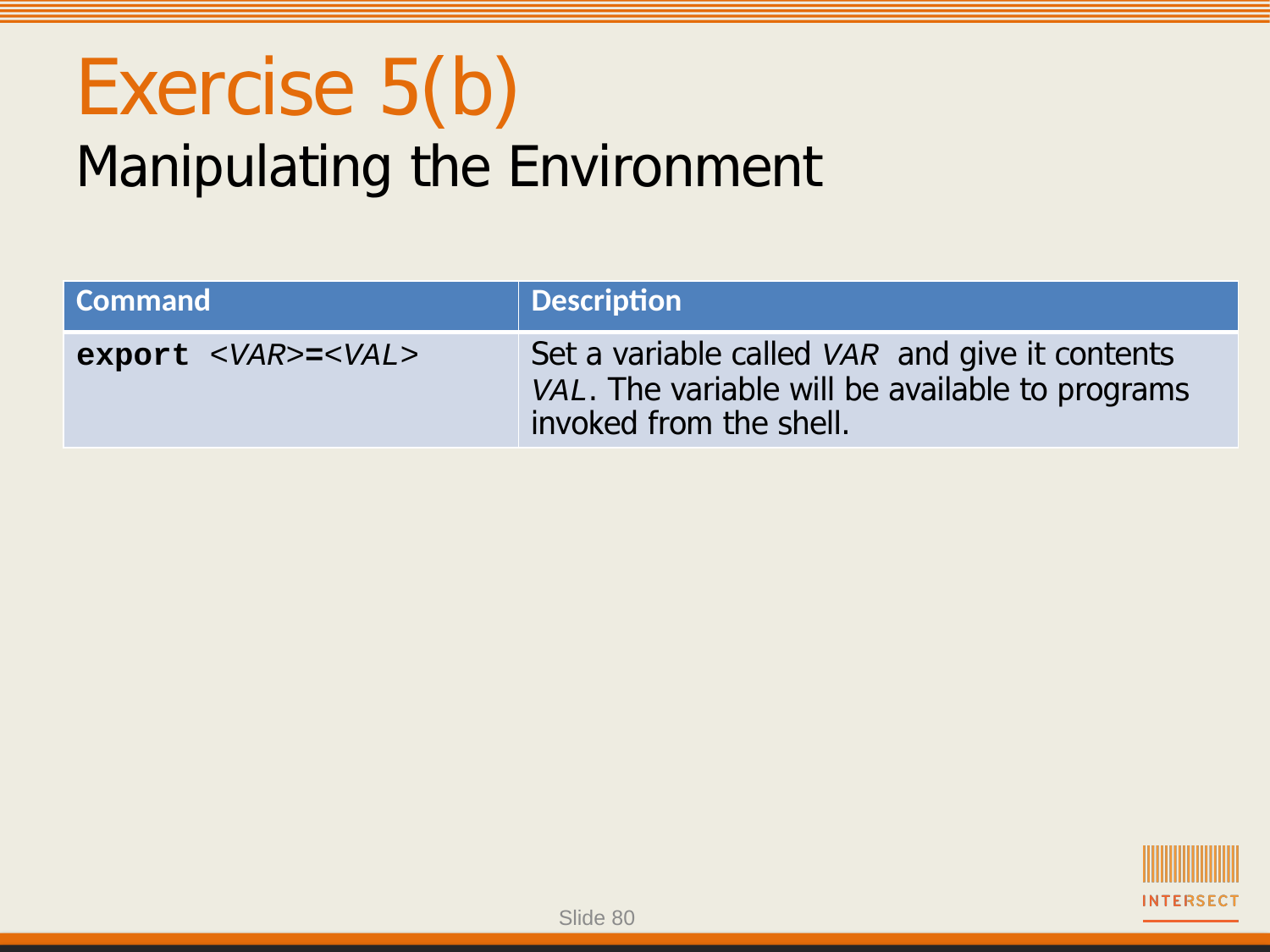

# Exercise 5(b) Manipulating the Environment
| Command | Description |
| --- | --- |
| export <VAR>=<VAL> | Set a variable called VAR and give it contents VAL. The variable will be available to programs invoked from the shell. |

Slide 80